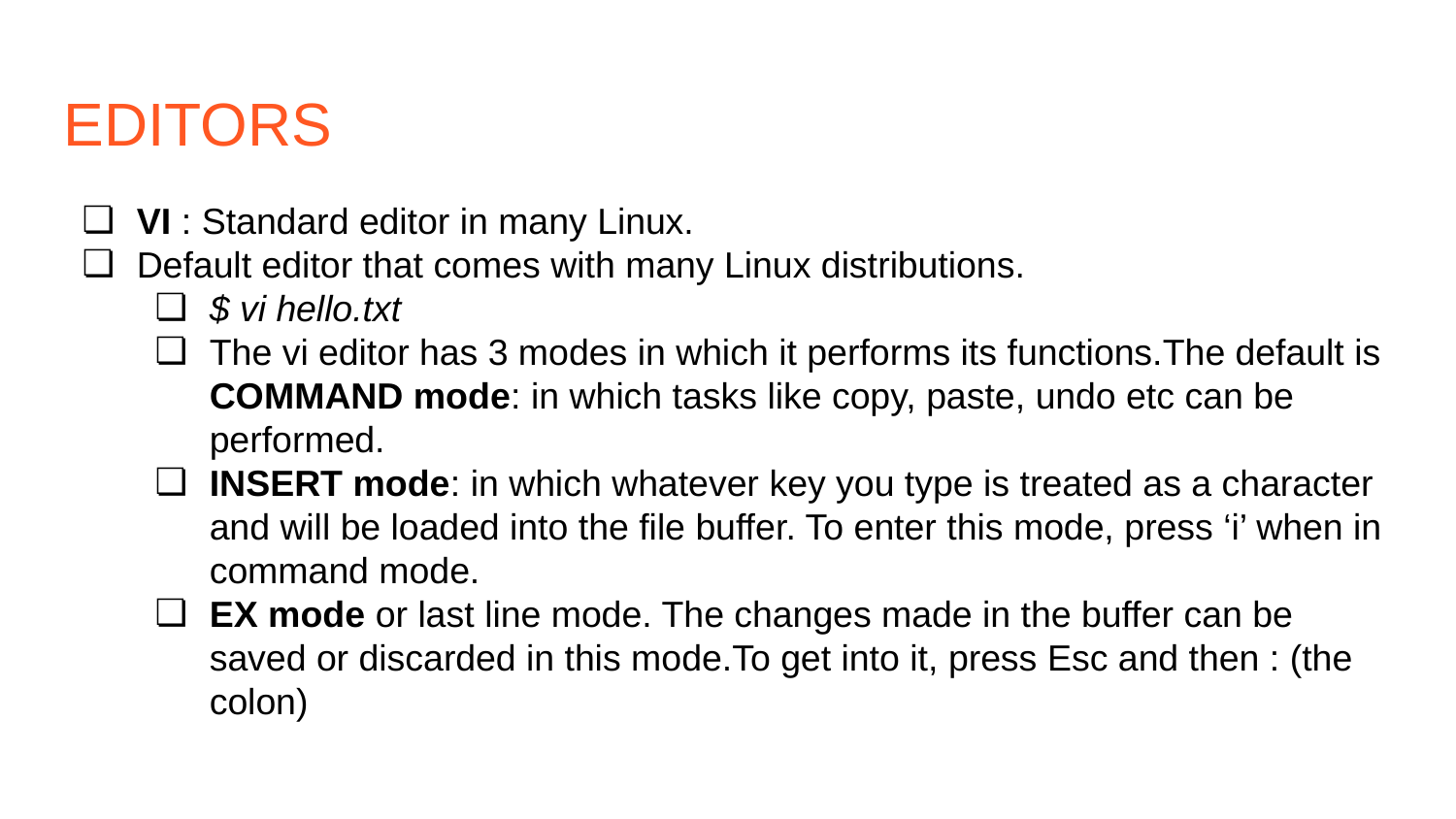

EDITORS
VI : Standard editor in many Linux.
Default editor that comes with many Linux distributions.
$ vi hello.txt
The vi editor has 3 modes in which it performs its functions.The default is COMMAND mode: in which tasks like copy, paste, undo etc can be performed.
INSERT mode: in which whatever key you type is treated as a character and will be loaded into the file buffer. To enter this mode, press ‘i’ when in command mode.
EX mode or last line mode. The changes made in the buffer can be saved or discarded in this mode.To get into it, press Esc and then : (the colon)